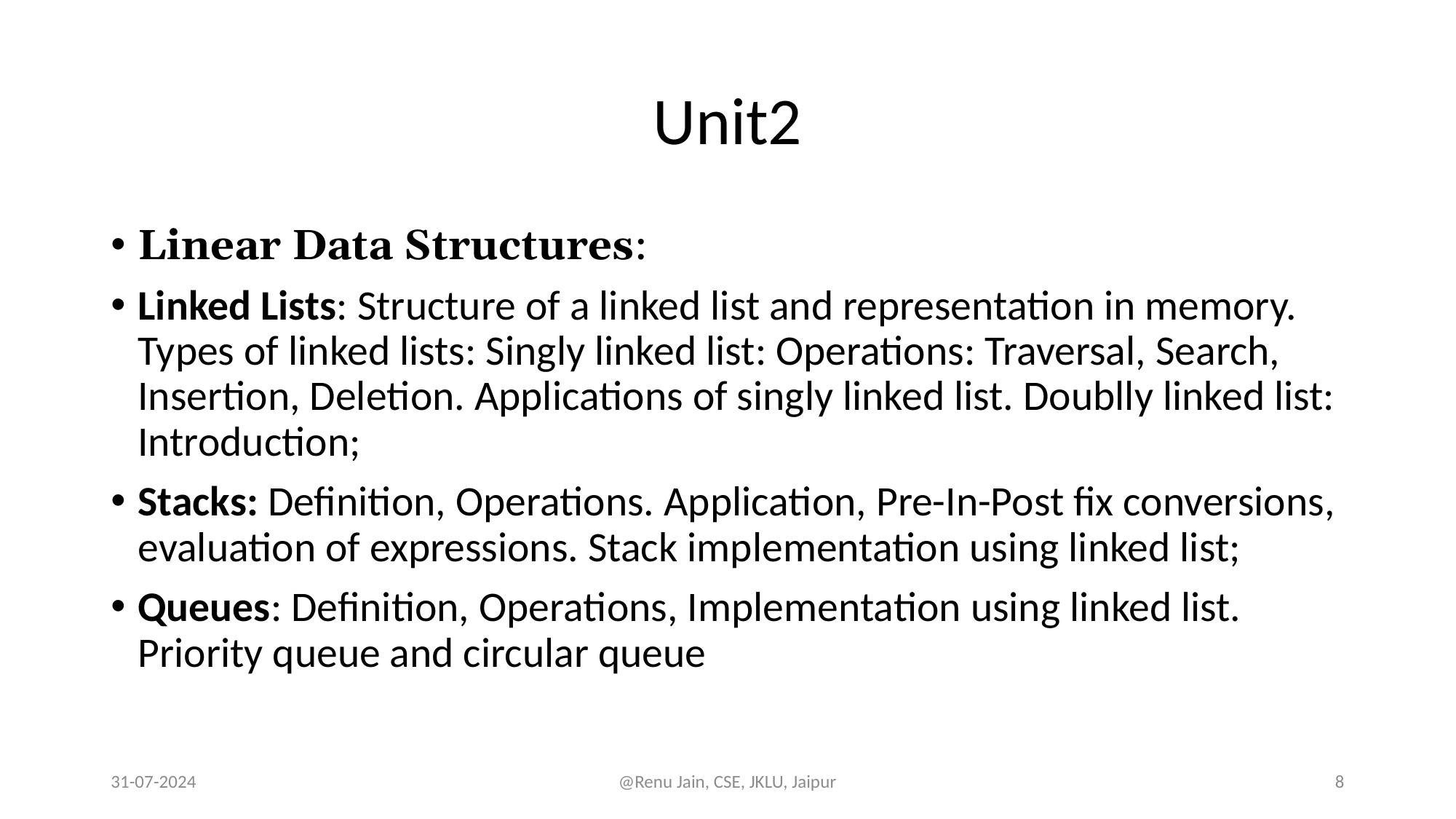

# Unit2
Linear Data Structures:
Linked Lists: Structure of a linked list and representation in memory. Types of linked lists: Singly linked list: Operations: Traversal, Search, Insertion, Deletion. Applications of singly linked list. Doublly linked list: Introduction;
Stacks: Definition, Operations. Application, Pre-In-Post fix conversions, evaluation of expressions. Stack implementation using linked list;
Queues: Definition, Operations, Implementation using linked list. Priority queue and circular queue

31-07-2024
@Renu Jain, CSE, JKLU, Jaipur
8